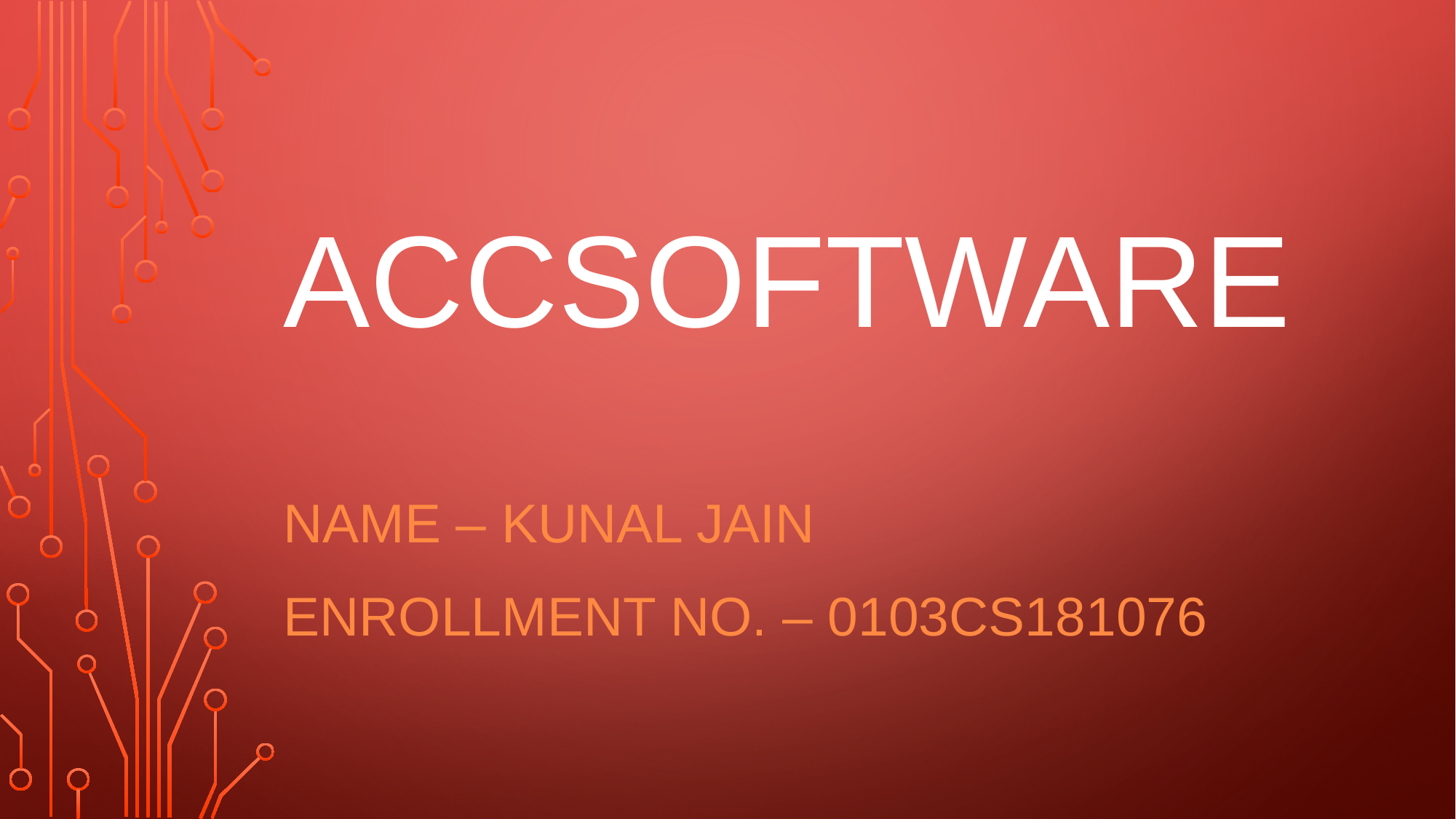

# AccSoftware
Name – Kunal jain
Enrollment no. – 0103cs181076